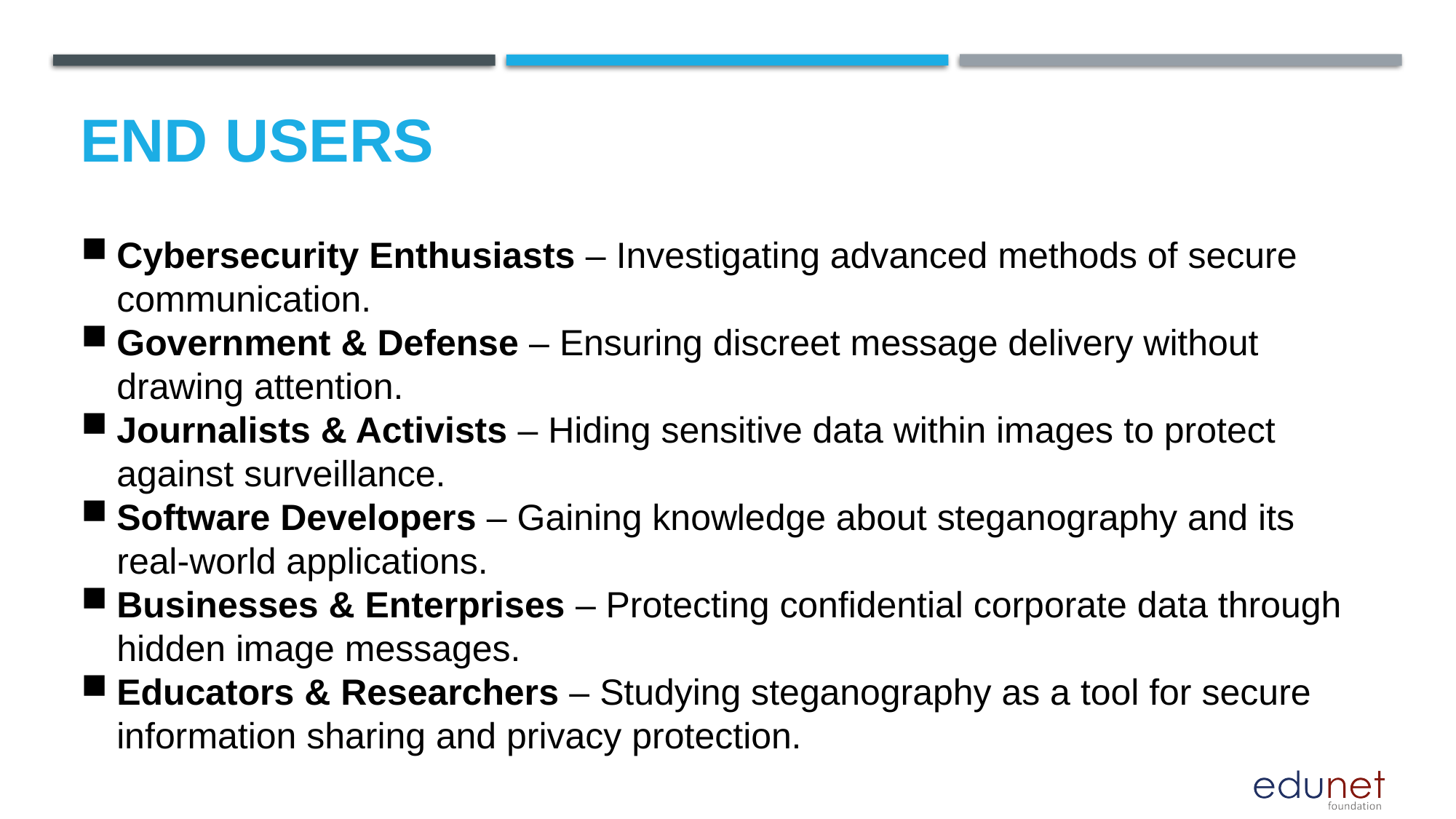

# End users

Cybersecurity Enthusiasts – Investigating advanced methods of secure communication.
Government & Defense – Ensuring discreet message delivery without drawing attention.
Journalists & Activists – Hiding sensitive data within images to protect against surveillance.
Software Developers – Gaining knowledge about steganography and its real-world applications.
Businesses & Enterprises – Protecting confidential corporate data through hidden image messages.
Educators & Researchers – Studying steganography as a tool for secure information sharing and privacy protection.